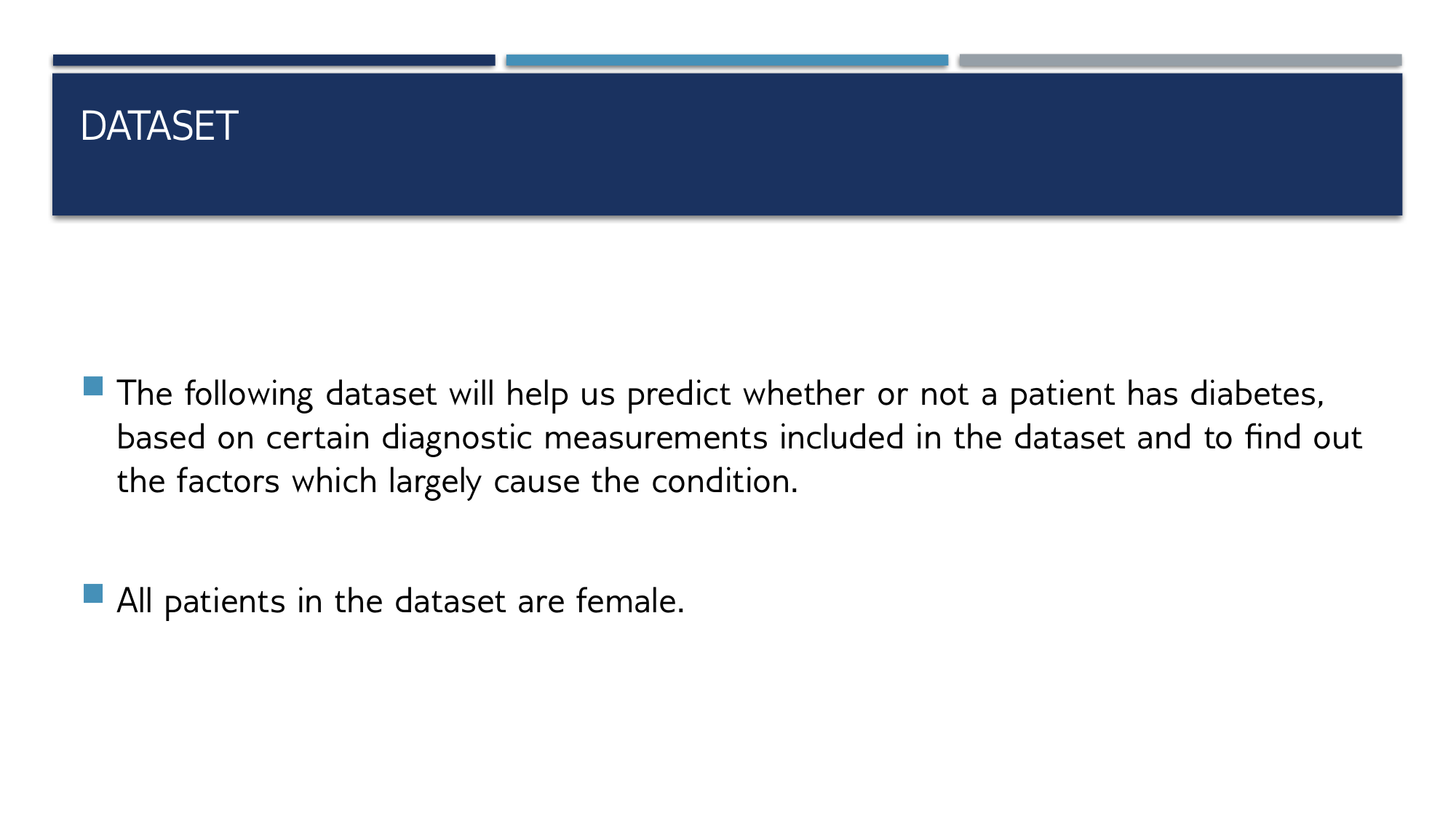

# DATASET
The following dataset will help us predict whether or not a patient has diabetes, based on certain diagnostic measurements included in the dataset and to find out the factors which largely cause the condition.

All patients in the dataset are female.